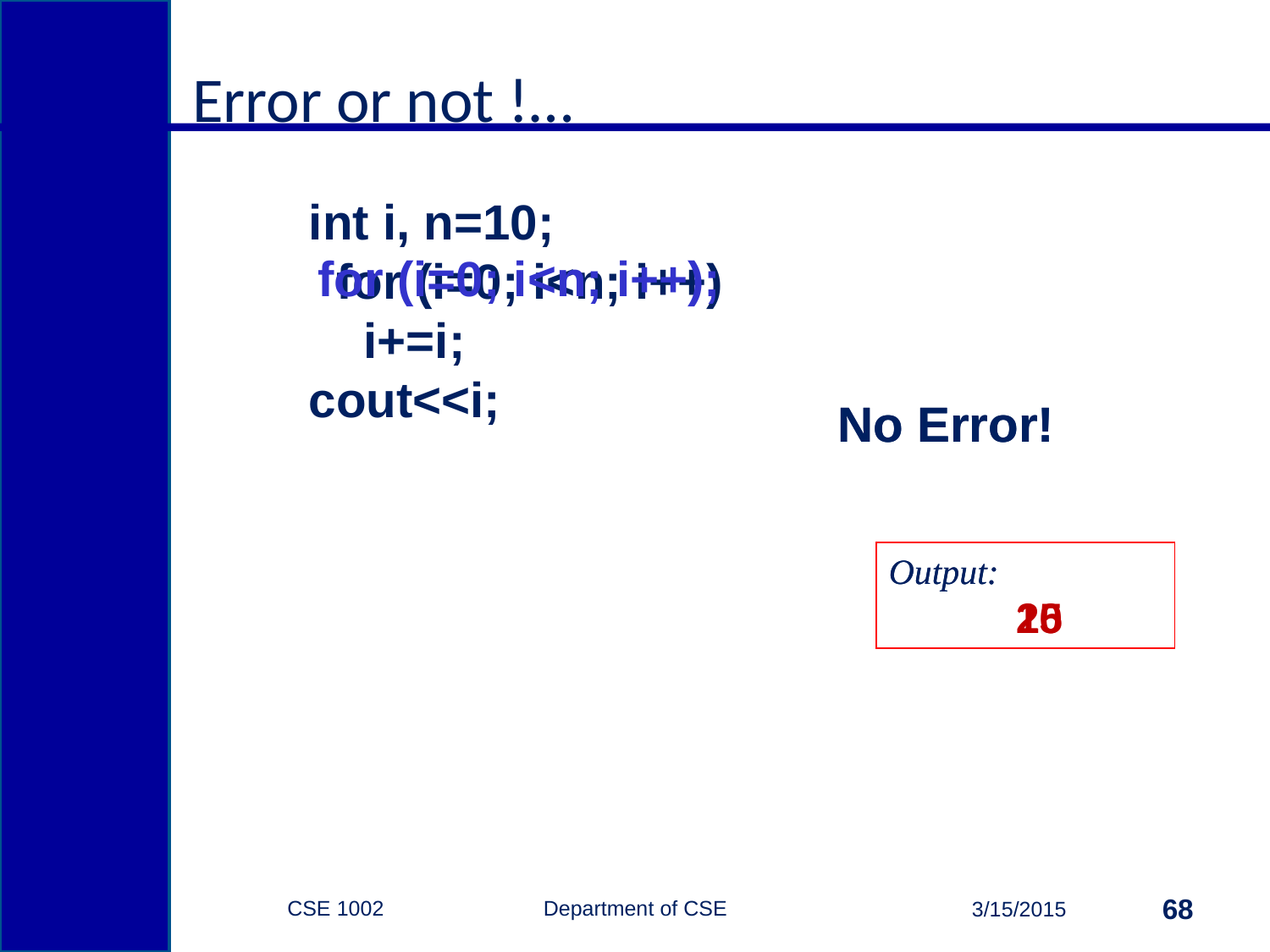

Error or not !…
int i, n=10;
  for (i=0; i<n; i++)
    i+=i;
cout<<i;
for (i=0; i<n; i++);
No Error!
No Error!
Output:
	15
Output:
	20
CSE 1002                           Department of CSE
68
3/15/2015